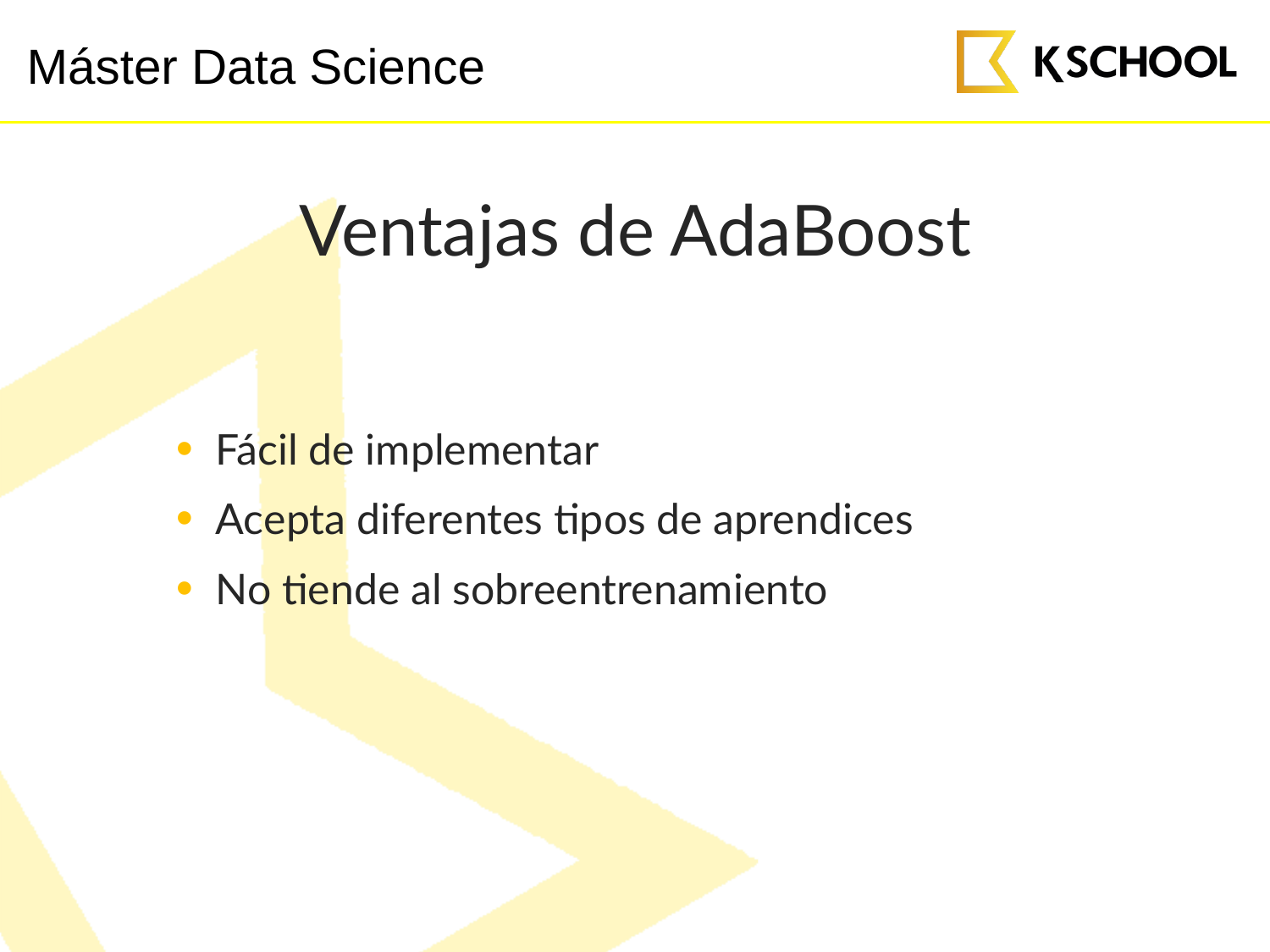

# Ventajas de AdaBoost
Fácil de implementar
Acepta diferentes tipos de aprendices
No tiende al sobreentrenamiento